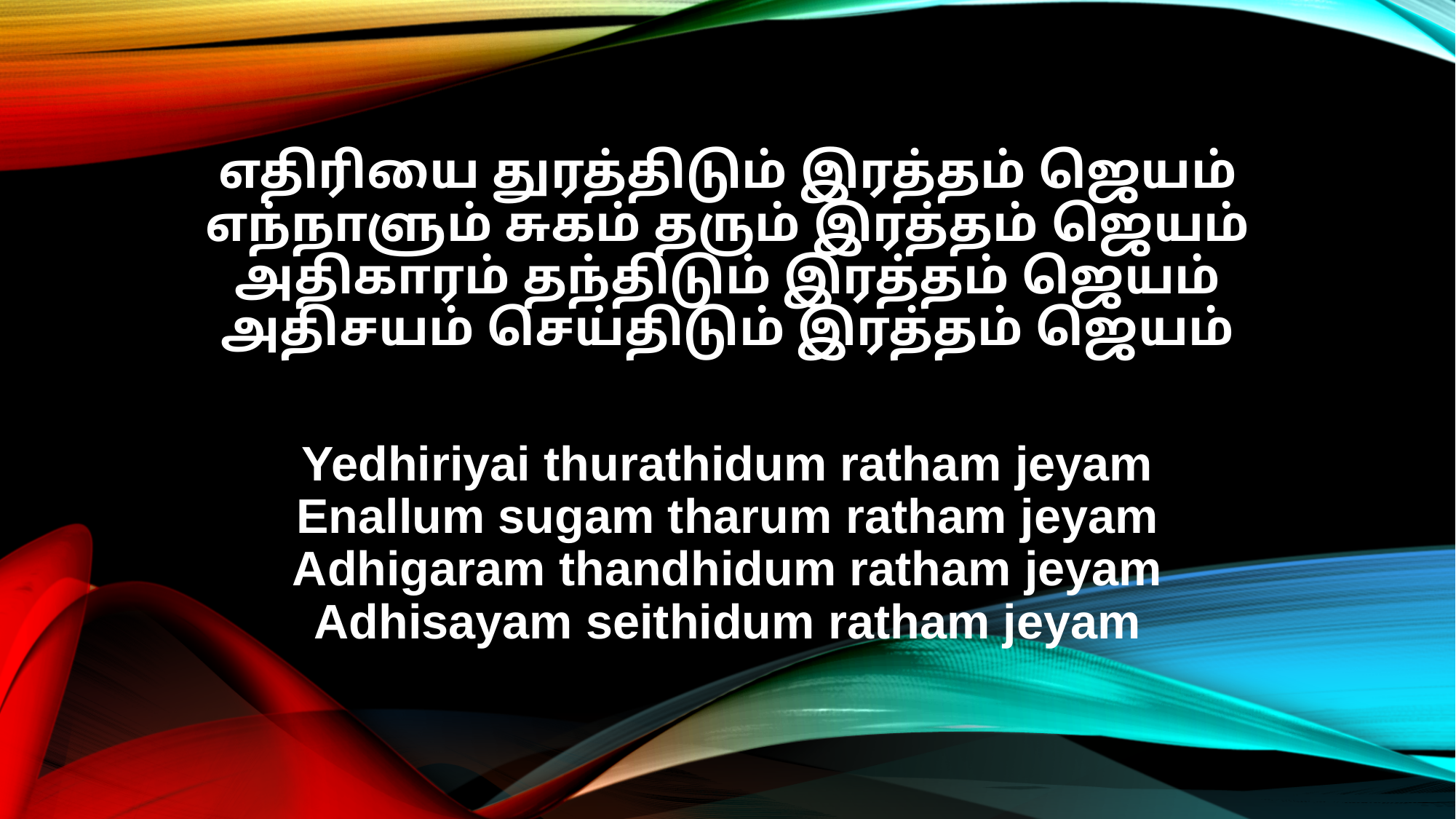

எதிரியை துரத்திடும் இரத்தம் ஜெயம்
எந்நாளும் சுகம் தரும் இரத்தம் ஜெயம்
அதிகாரம் தந்திடும் இரத்தம் ஜெயம்
அதிசயம் செய்திடும் இரத்தம் ஜெயம்

Yedhiriyai thurathidum ratham jeyam
Enallum sugam tharum ratham jeyam
Adhigaram thandhidum ratham jeyam
Adhisayam seithidum ratham jeyam